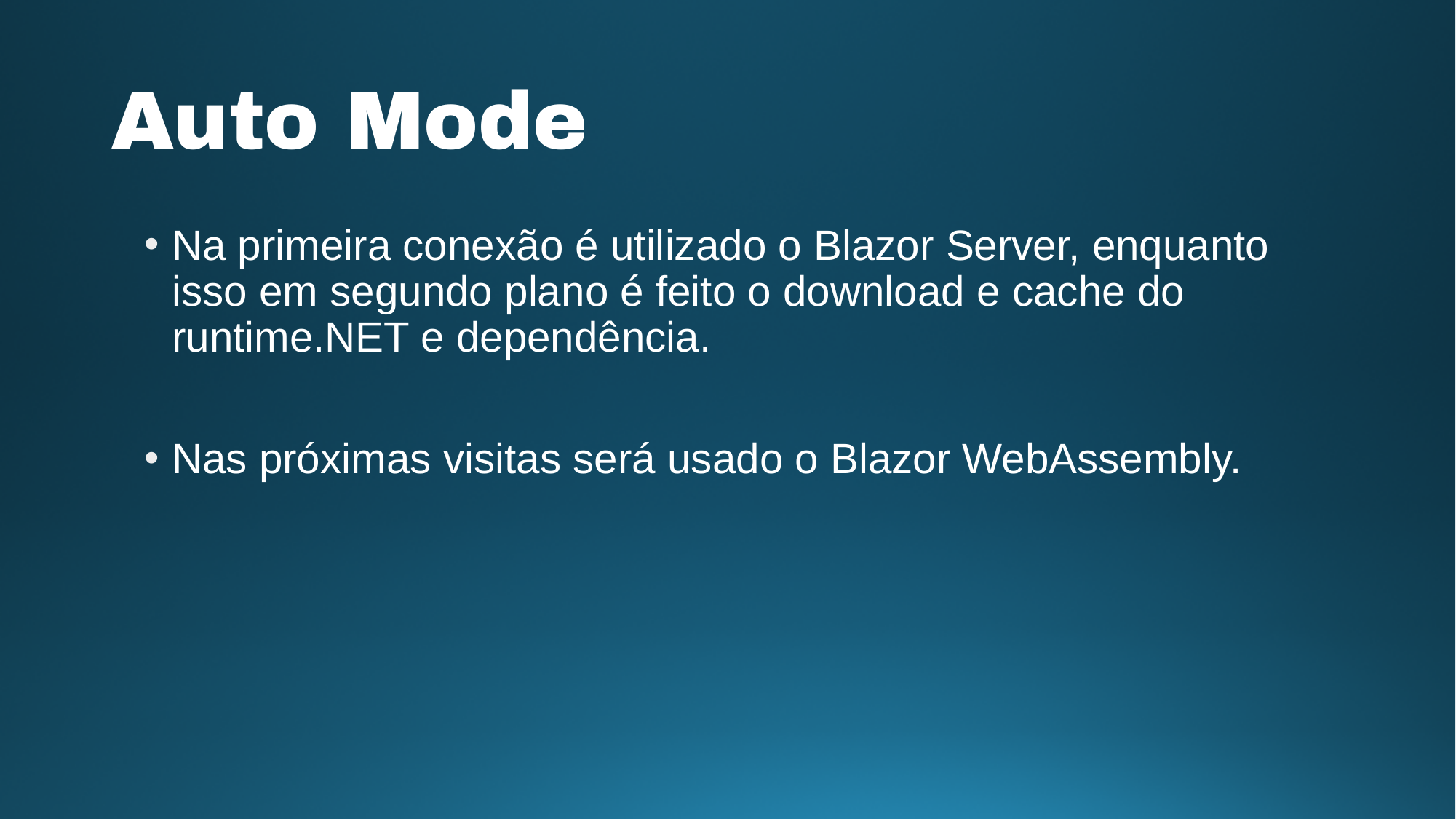

# Auto Mode
Na primeira conexão é utilizado o Blazor Server, enquanto isso em segundo plano é feito o download e cache do runtime.NET e dependência.

Nas próximas visitas será usado o Blazor WebAssembly.